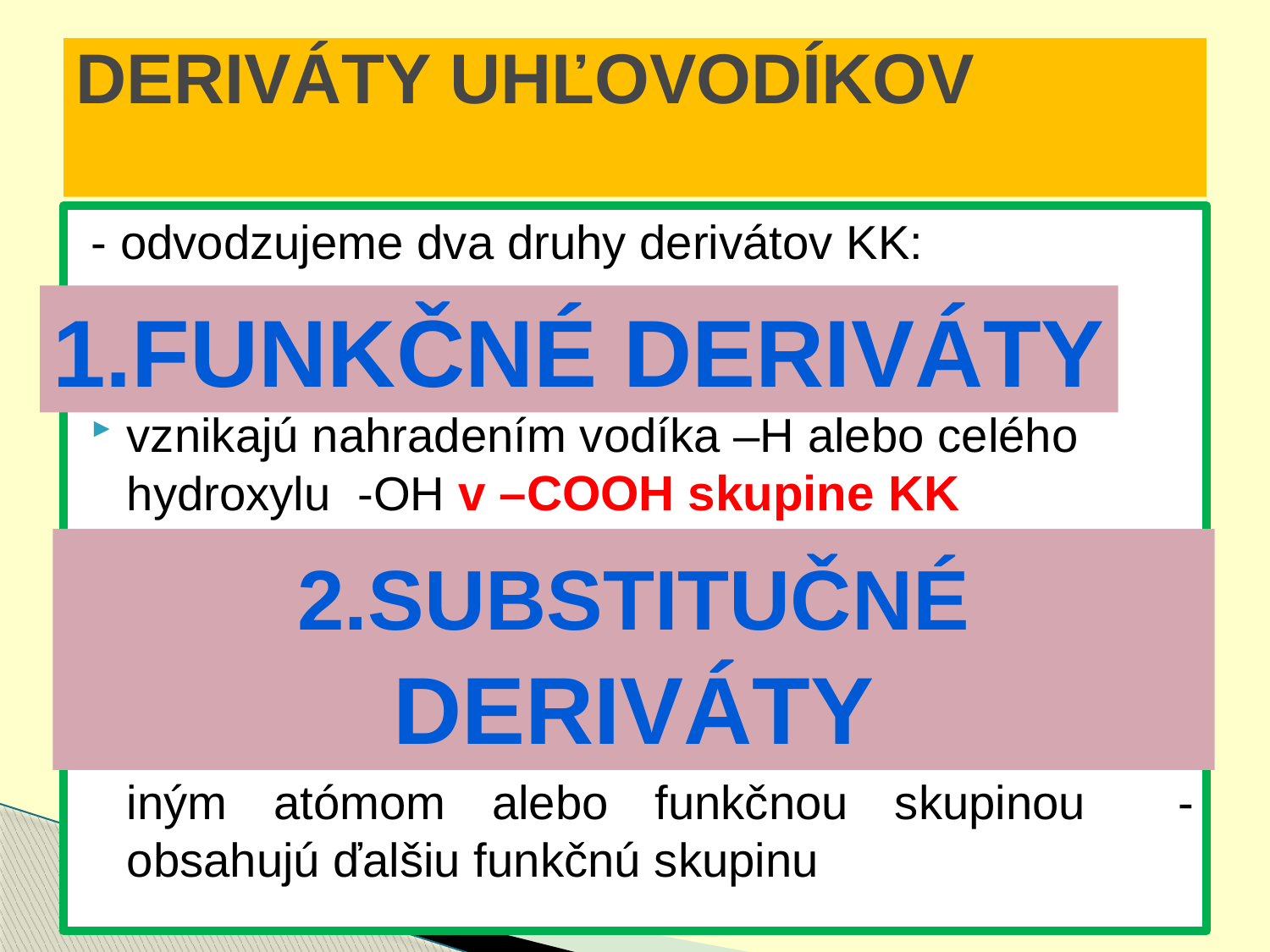

# DERIVÁTY UHĽOVODÍKOV
- odvodzujeme dva druhy derivátov KK:

vznikajú nahradením vodíka –H alebo celého hydroxylu  -OH v –COOH skupine KK

vznikajú nahradením jedného alebo viacerých atómov vodíka v uhľovodíkovom reťazci KK iným atómom alebo funkčnou skupinou  - obsahujú ďalšiu funkčnú skupinu

1.FUNKČNÉ DERIVÁTY
2.SUBSTITUČNÉ DERIVÁTY